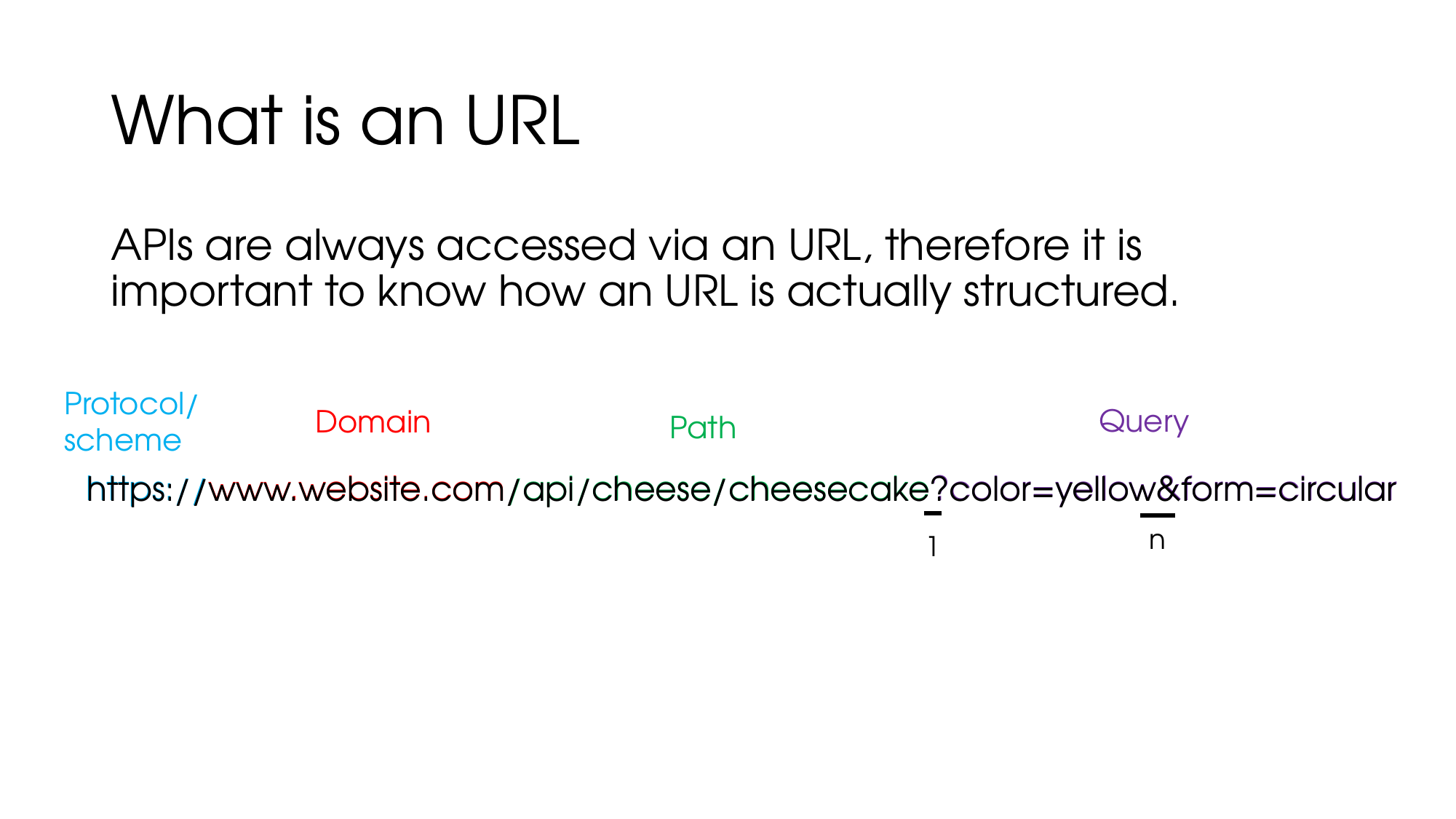

# What is an URL
APIs are always accessed via an URL, therefore it is important to know how an URL is actually structured.
Protocol/
scheme
Query
Domain
Path
https://www.website.com/api/cheese/cheesecake?color=yellow&form=circular
https://www.website.com/api/cheese/cheesecake?color=yellow&form=circular
n
1